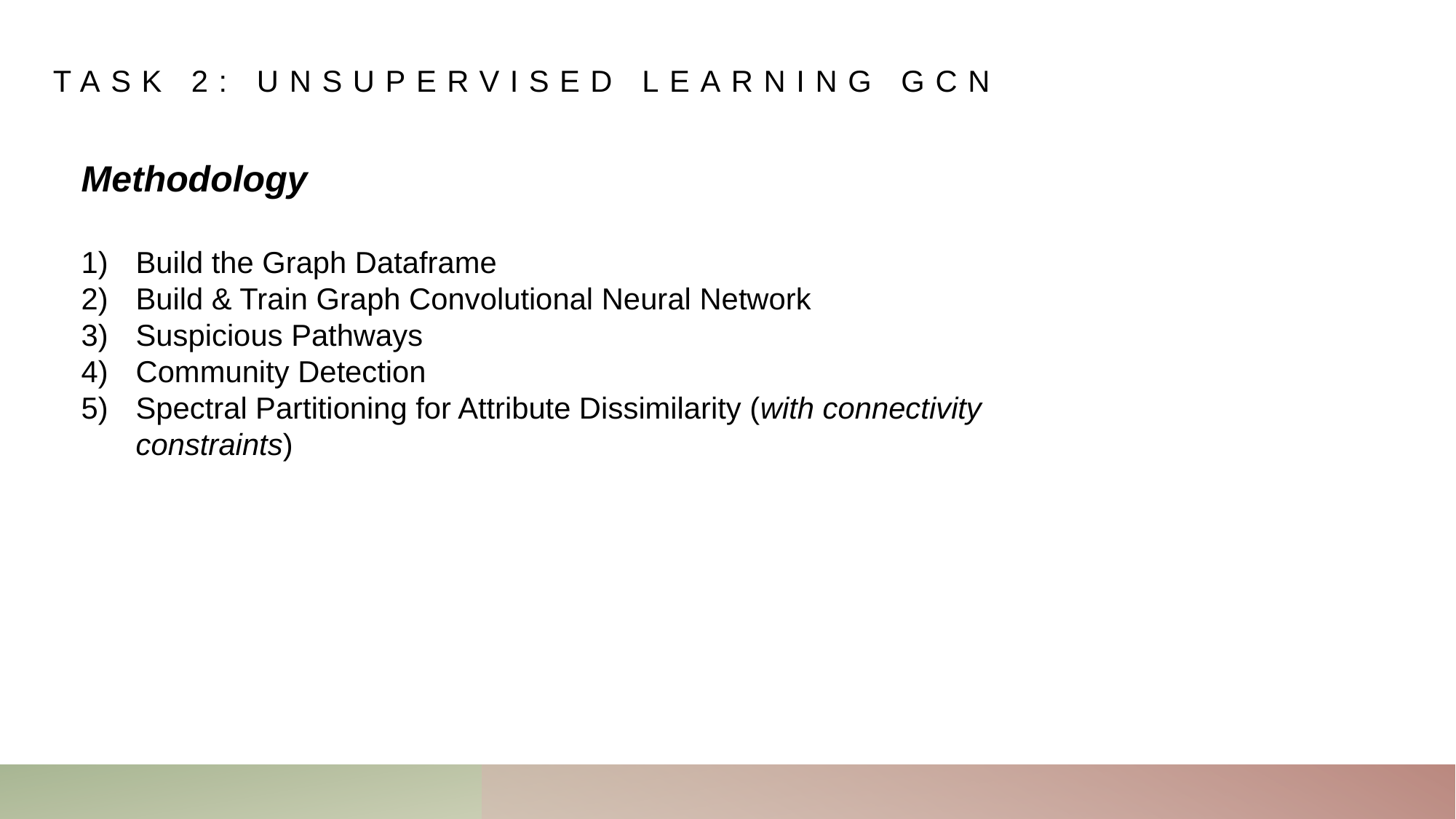

# Task 2: Unsupervised Learning GCN
Methodology

Build the Graph Dataframe
Build & Train Graph Convolutional Neural Network
Suspicious Pathways
Community Detection
Spectral Partitioning for Attribute Dissimilarity (with connectivity constraints)